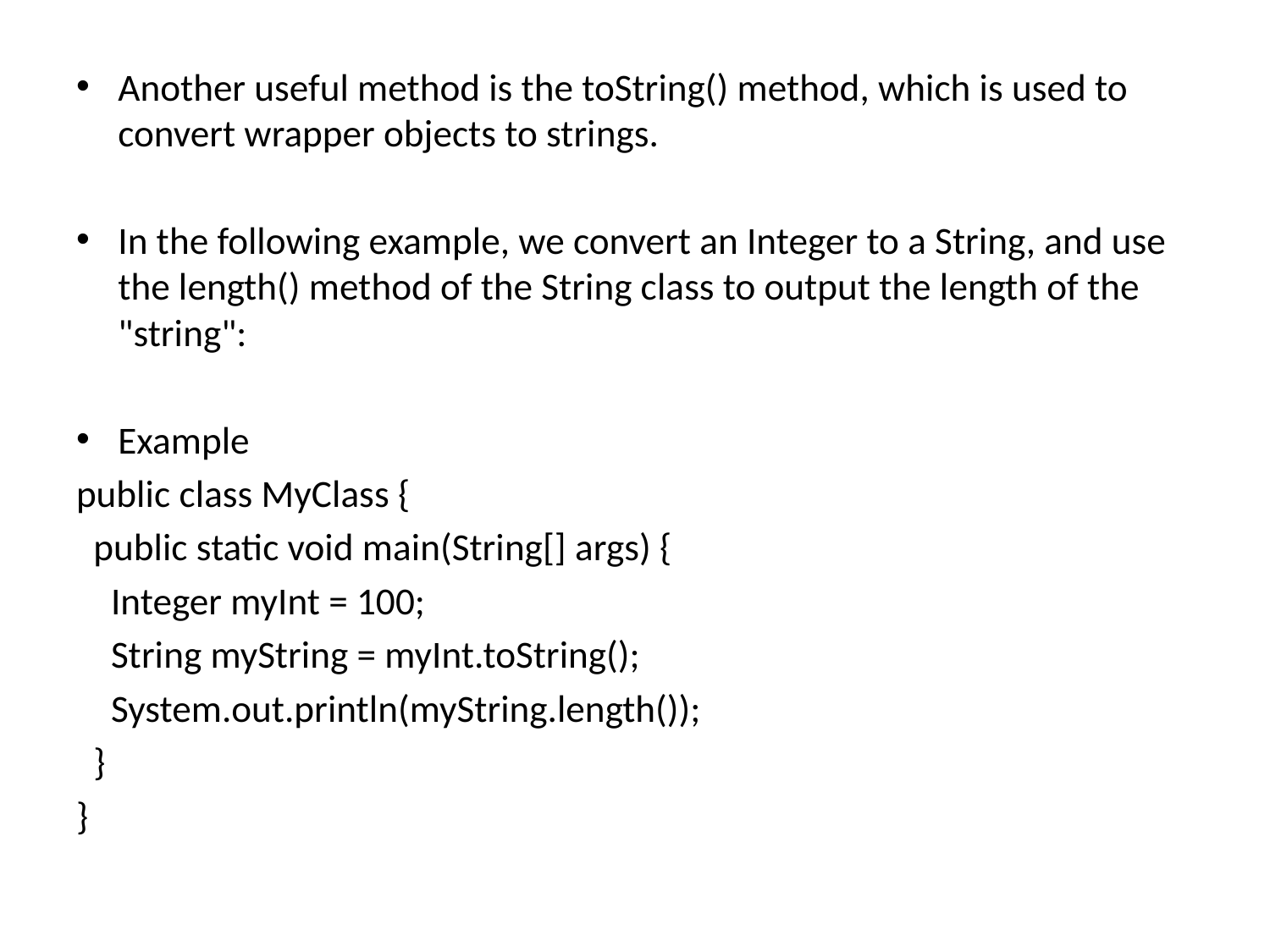

Another useful method is the toString() method, which is used to convert wrapper objects to strings.

In the following example, we convert an Integer to a String, and use the length() method of the String class to output the length of the "string":

Example
public class MyClass {
  public static void main(String[] args) {
    Integer myInt = 100;
    String myString = myInt.toString();
    System.out.println(myString.length());
  }
}